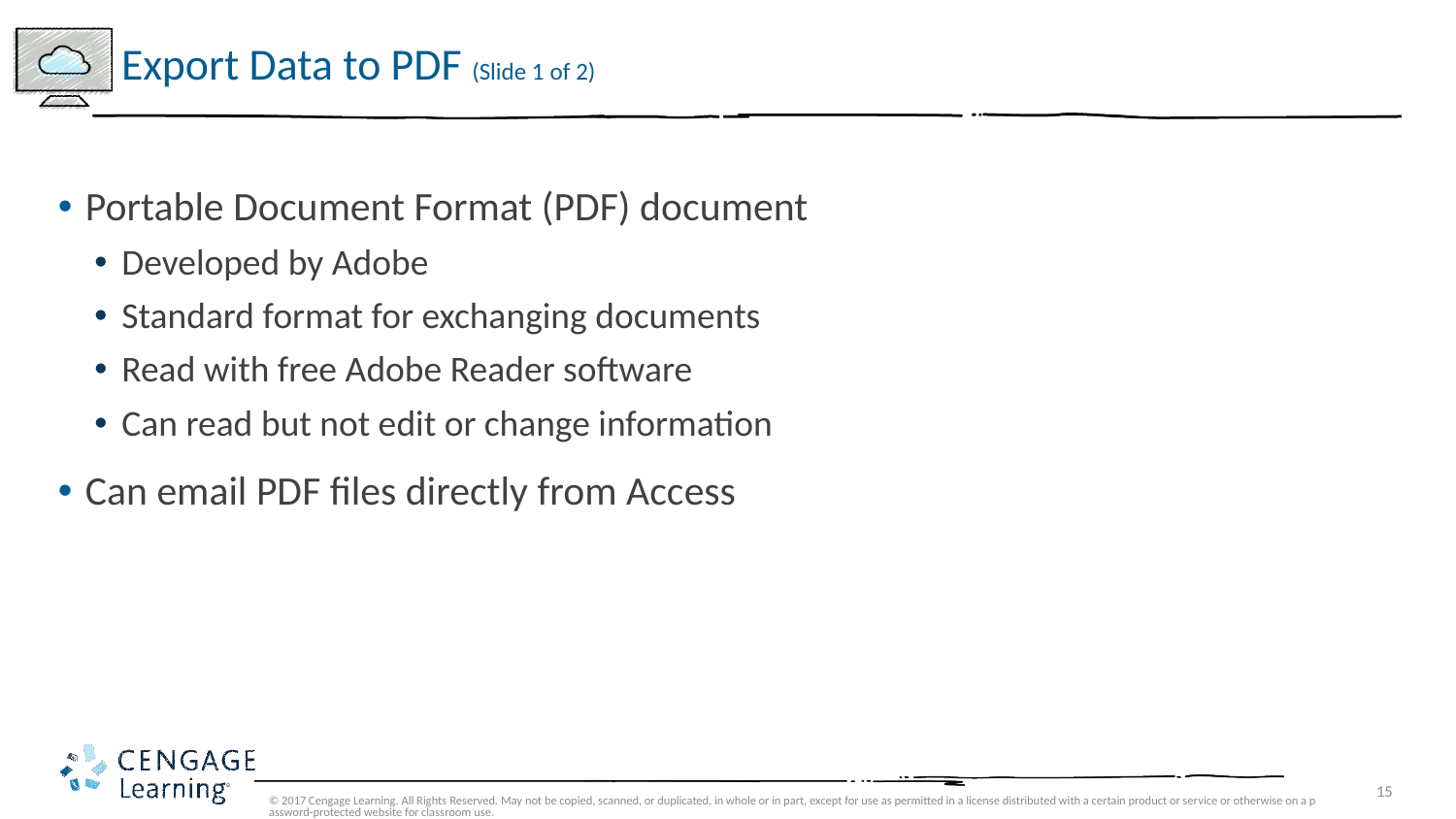

# Export Data to PDF (Slide 1 of 2)
Portable Document Format (PDF) document
Developed by Adobe
Standard format for exchanging documents
Read with free Adobe Reader software
Can read but not edit or change information
Can email PDF files directly from Access
© 2017 Cengage Learning. All Rights Reserved. May not be copied, scanned, or duplicated, in whole or in part, except for use as permitted in a license distributed with a certain product or service or otherwise on a password-protected website for classroom use.